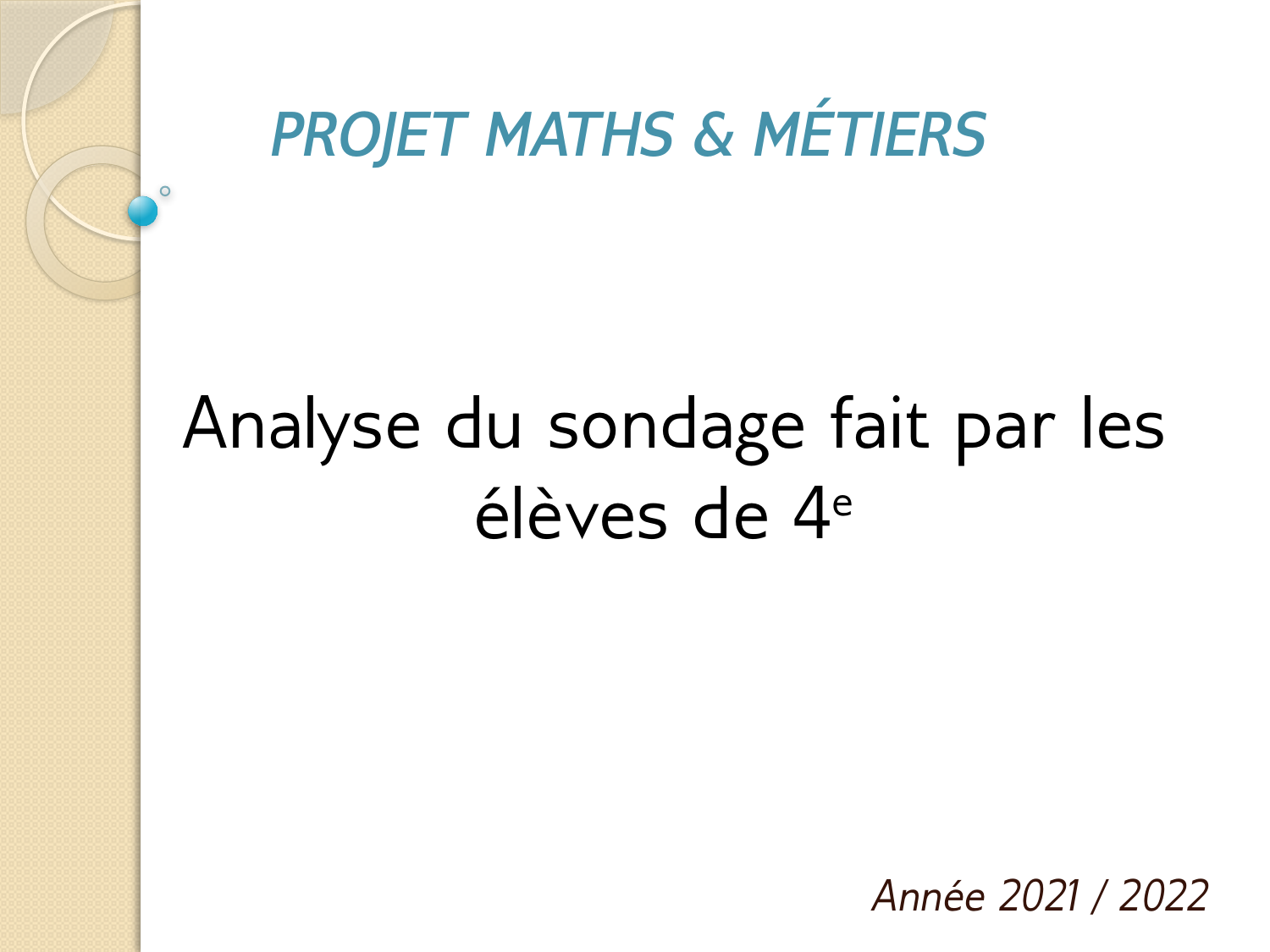

Projet Maths & Métiers
# Analyse du sondage fait par les élèves de 4e
Année 2021 / 2022